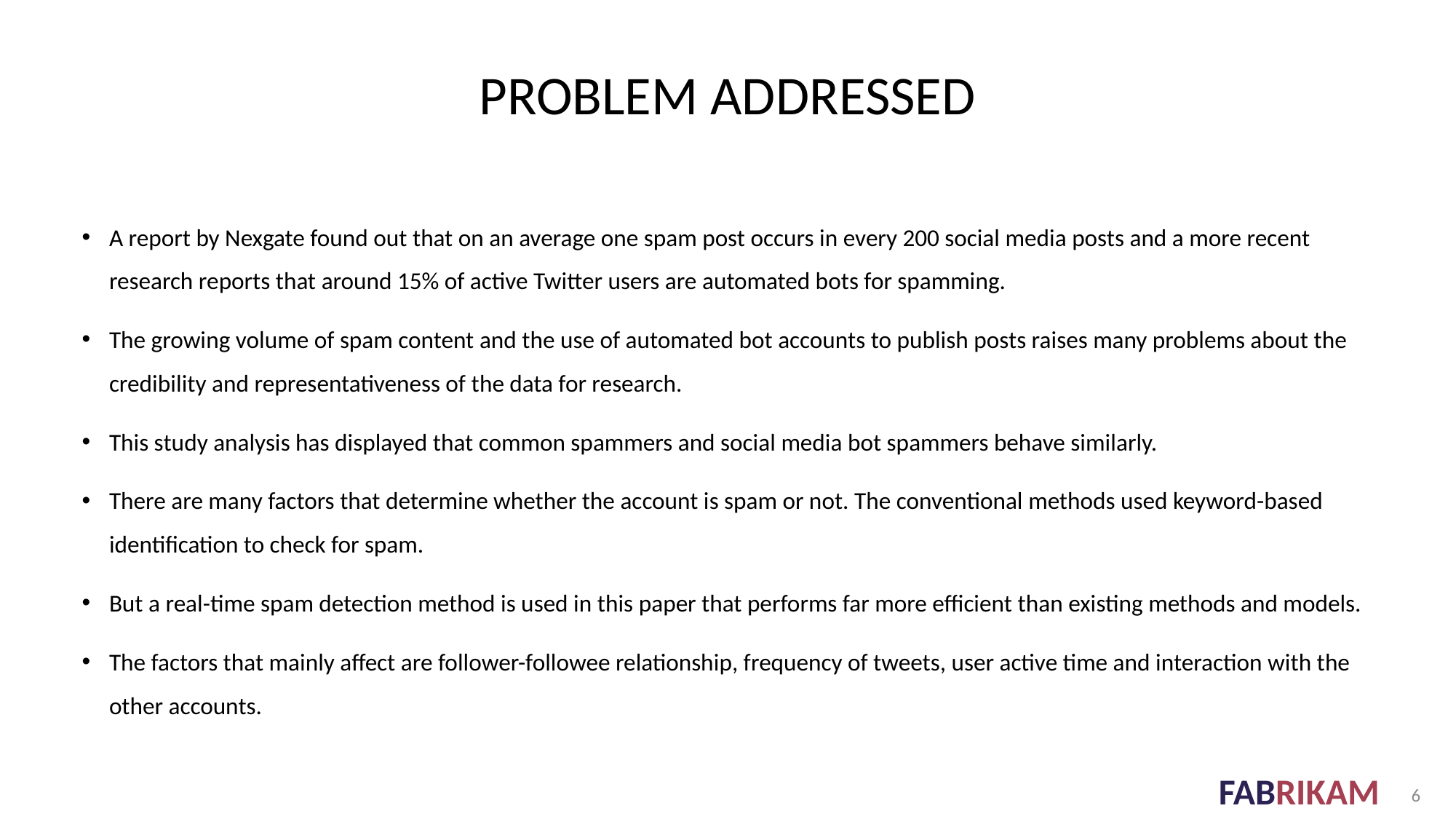

# PROBLEM addressed
A report by Nexgate found out that on an average one spam post occurs in every 200 social media posts and a more recent research reports that around 15% of active Twitter users are automated bots for spamming.
The growing volume of spam content and the use of automated bot accounts to publish posts raises many problems about the credibility and representativeness of the data for research.
This study analysis has displayed that common spammers and social media bot spammers behave similarly.
There are many factors that determine whether the account is spam or not. The conventional methods used keyword-based identification to check for spam.
But a real-time spam detection method is used in this paper that performs far more efficient than existing methods and models.
The factors that mainly affect are follower-followee relationship, frequency of tweets, user active time and interaction with the other accounts.

6